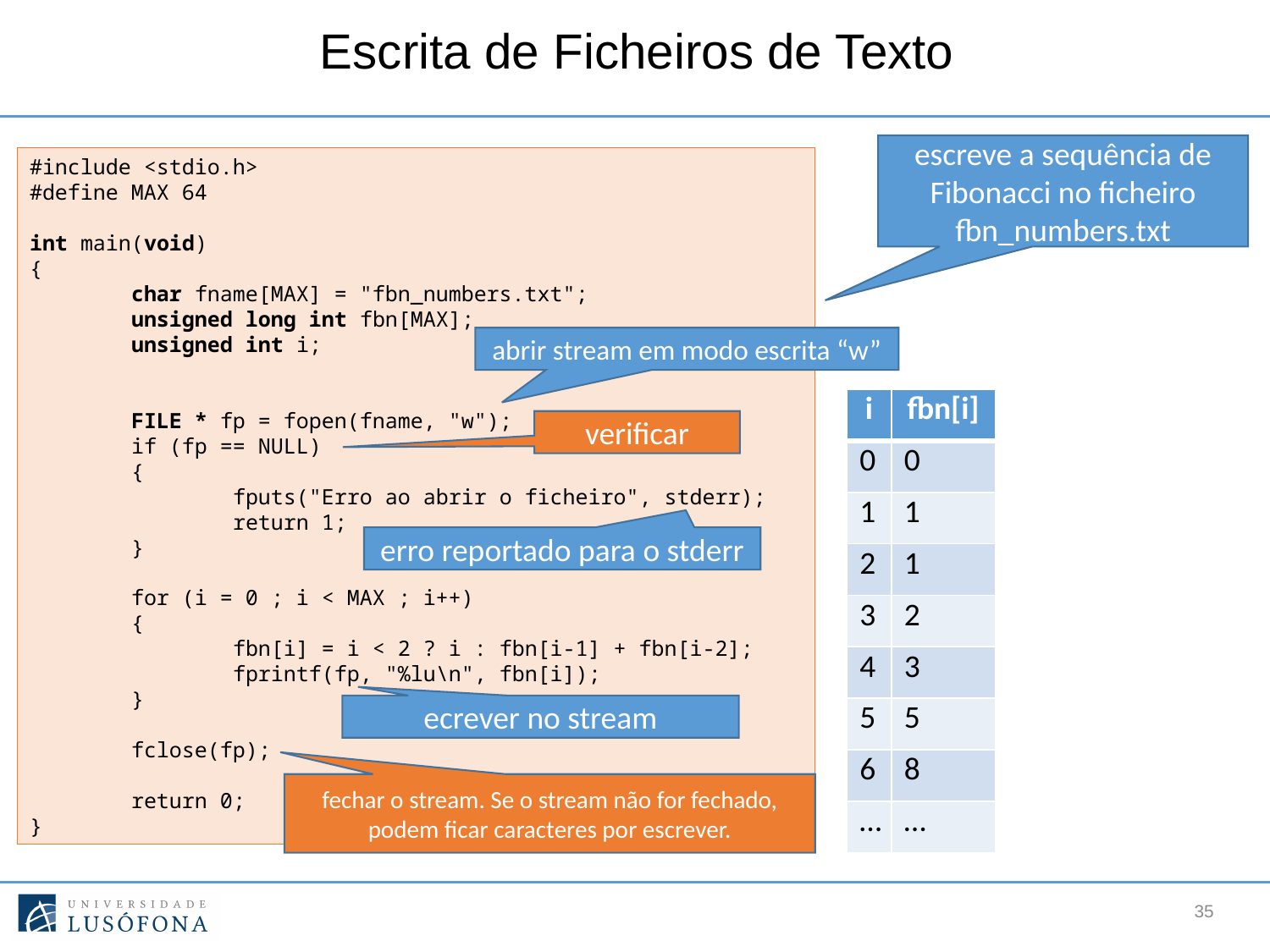

# Escrita de Ficheiros de Texto
escreve a sequência de Fibonacci no ficheiro fbn_numbers.txt
#include <stdio.h>
#define MAX 64

int main(void)
{
        char fname[MAX] = "fbn_numbers.txt";
        unsigned long int fbn[MAX];
        unsigned int i;

        FILE * fp = fopen(fname, "w");
        if (fp == NULL)
        {
                fputs("Erro ao abrir o ficheiro", stderr);
                return 1;
        }

        for (i = 0 ; i < MAX ; i++)
        {
                fbn[i] = i < 2 ? i : fbn[i-1] + fbn[i-2];
                fprintf(fp, "%lu\n", fbn[i]);
        }

        fclose(fp);

        return 0;
}
abrir stream em modo escrita “w”
| i | fbn[i] |
| --- | --- |
| 0 | 0 |
| 1 | 1 |
| 2 | 1 |
| 3 | 2 |
| 4 | 3 |
| 5 | 5 |
| 6 | 8 |
| … | … |
verificar
erro reportado para o stderr
ecrever no stream
fechar o stream. Se o stream não for fechado, podem ficar caracteres por escrever.
35